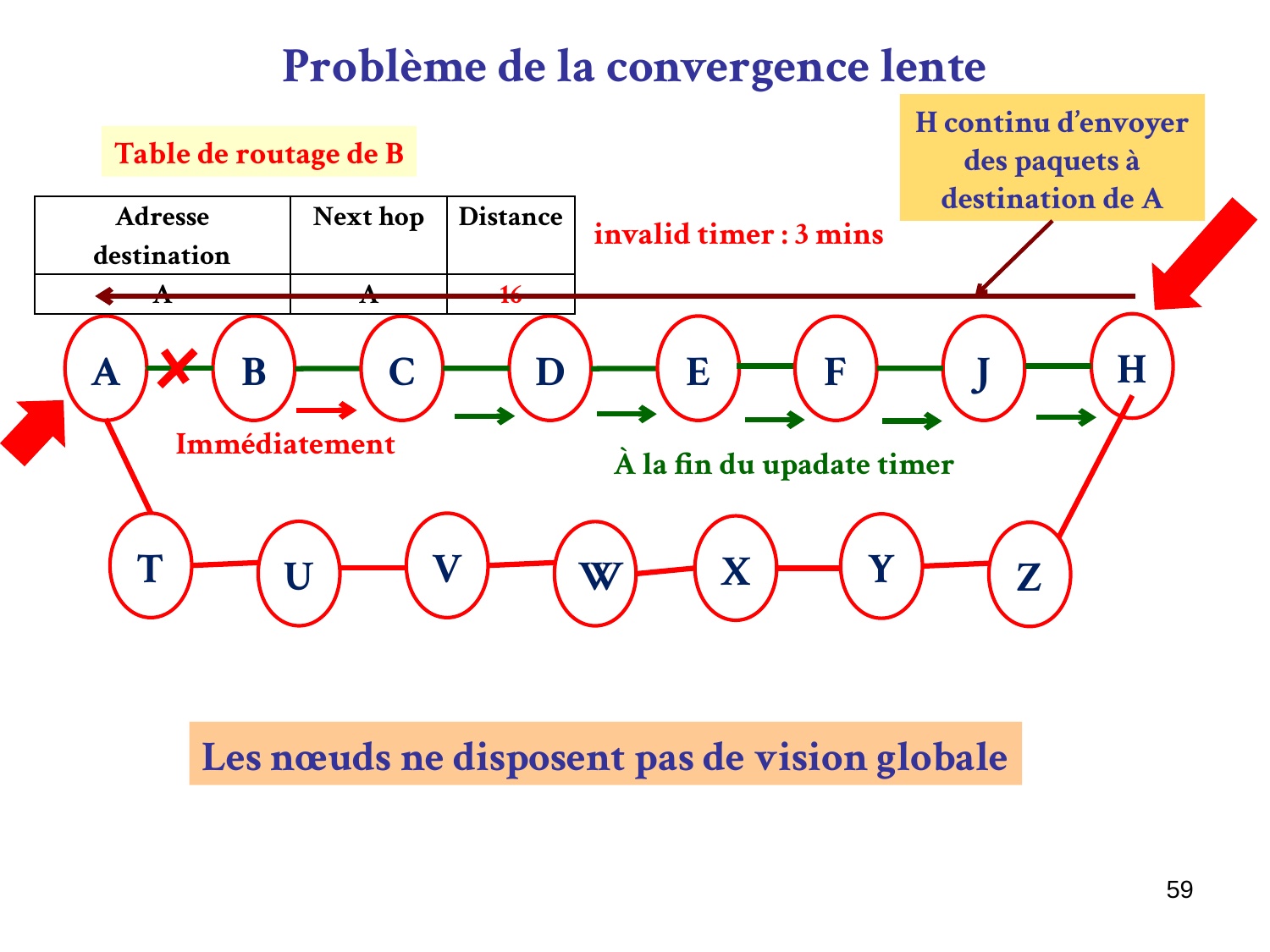

# Problème de la convergence lente
H continu d’envoyer des paquets à destination de A
Table de routage de B
| Adresse destination | Next hop | Distance |
| --- | --- | --- |
| A | A | 16 |
invalid timer : 3 mins

H
A
B
T
X
U
D
E
J
C
F

Immédiatement
À la fin du upadate timer
V
Y
W
Z
Les nœuds ne disposent pas de vision globale
59